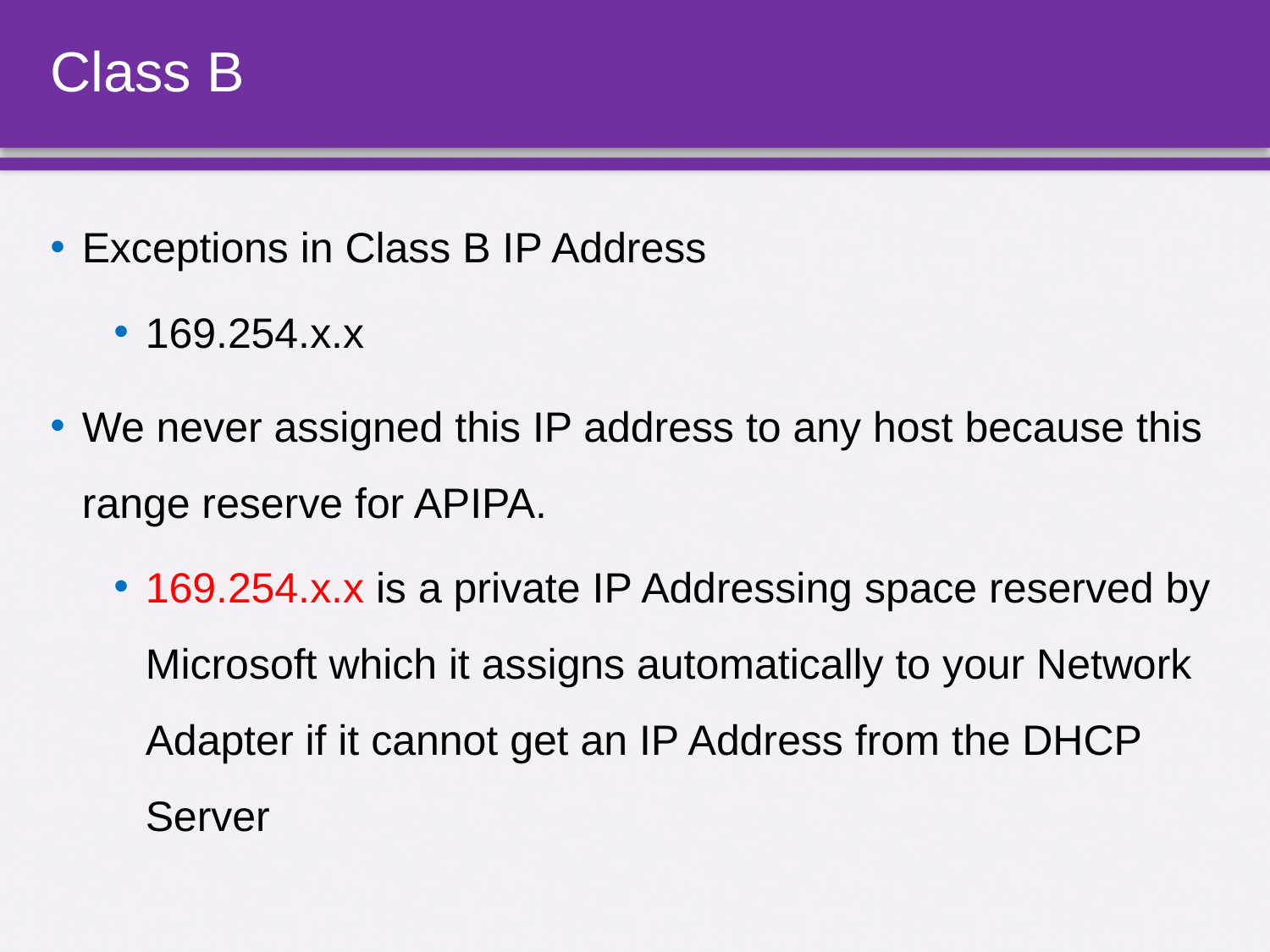

# Class B
Exceptions in Class B IP Address
169.254.x.x
We never assigned this IP address to any host because this range reserve for APIPA.
169.254.x.x is a private IP Addressing space reserved by Microsoft which it assigns automatically to your Network Adapter if it cannot get an IP Address from the DHCP Server